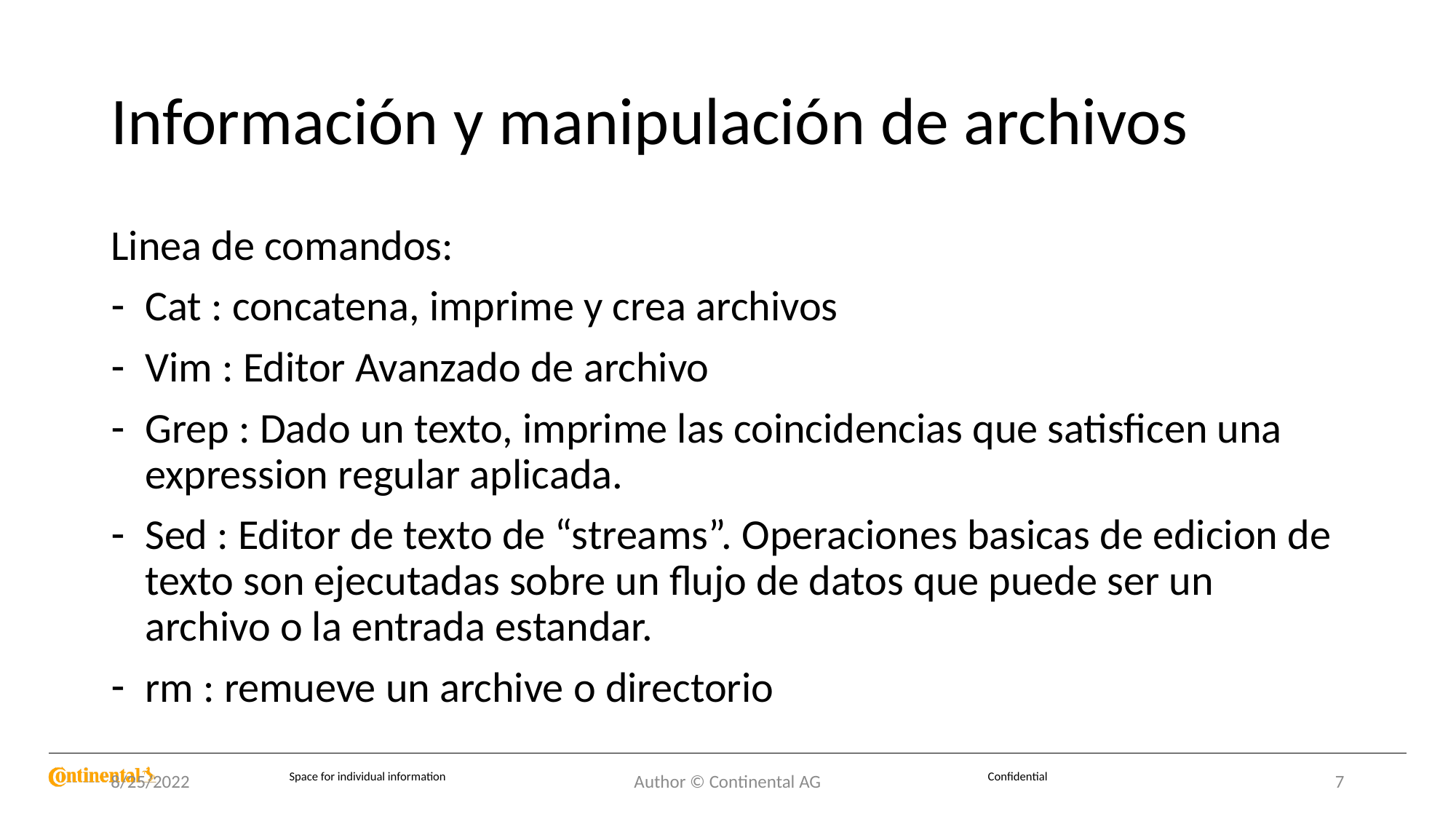

# Información y manipulación de archivos
Linea de comandos:
Cat : concatena, imprime y crea archivos
Vim : Editor Avanzado de archivo
Grep : Dado un texto, imprime las coincidencias que satisficen una expression regular aplicada.
Sed : Editor de texto de “streams”. Operaciones basicas de edicion de texto son ejecutadas sobre un flujo de datos que puede ser un archivo o la entrada estandar.
rm : remueve un archive o directorio

8/25/2022
Author © Continental AG
7